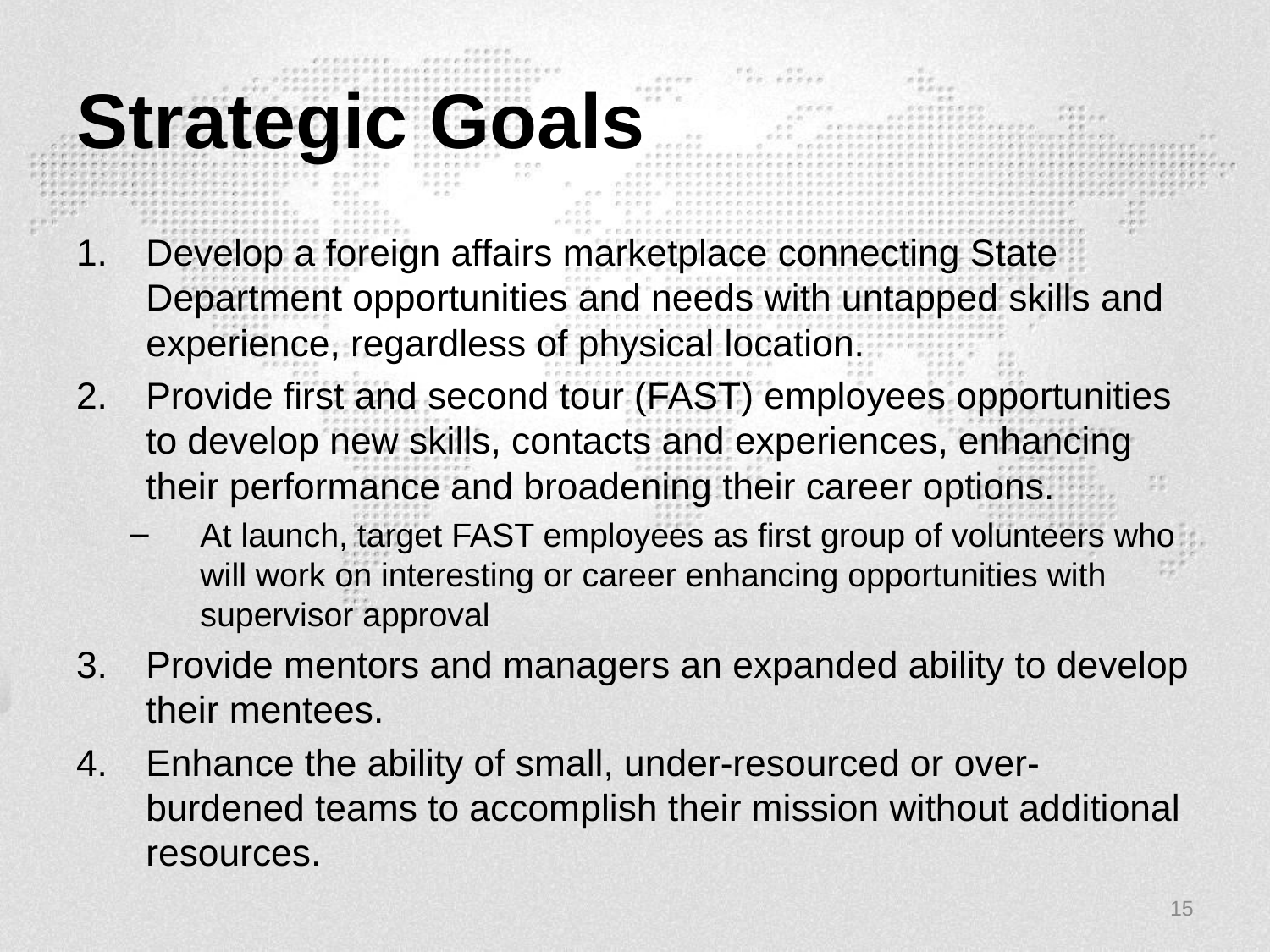

# Strategic Goals
Develop a foreign affairs marketplace connecting State Department opportunities and needs with untapped skills and experience, regardless of physical location.
Provide first and second tour (FAST) employees opportunities to develop new skills, contacts and experiences, enhancing their performance and broadening their career options.
At launch, target FAST employees as first group of volunteers who will work on interesting or career enhancing opportunities with supervisor approval
Provide mentors and managers an expanded ability to develop their mentees.
Enhance the ability of small, under-resourced or over-burdened teams to accomplish their mission without additional resources.
15